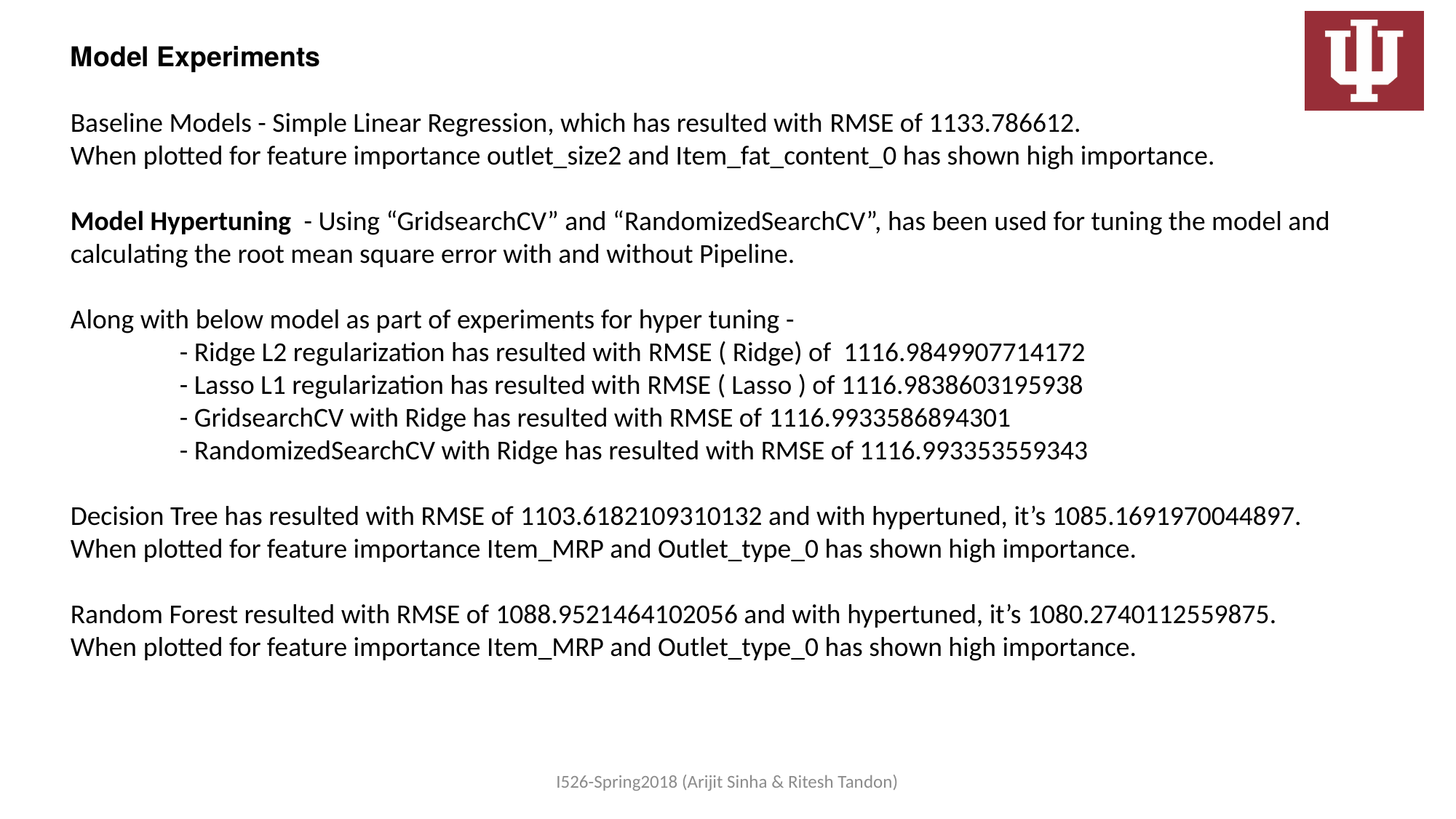

Model Experiments

Baseline Models - Simple Linear Regression, which has resulted with RMSE of 1133.786612.
When plotted for feature importance outlet_size2 and Item_fat_content_0 has shown high importance.

Model Hypertuning  - Using “GridsearchCV” and “RandomizedSearchCV”, has been used for tuning the model and calculating the root mean square error with and without Pipeline.

Along with below model as part of experiments for hyper tuning -
	- Ridge L2 regularization has resulted with RMSE ( Ridge) of  1116.9849907714172
	- Lasso L1 regularization has resulted with RMSE ( Lasso ) of 1116.9838603195938
	- GridsearchCV with Ridge has resulted with RMSE of 1116.9933586894301
	- RandomizedSearchCV with Ridge has resulted with RMSE of 1116.993353559343

Decision Tree has resulted with RMSE of 1103.6182109310132 and with hypertuned, it’s 1085.1691970044897.
When plotted for feature importance Item_MRP and Outlet_type_0 has shown high importance.

Random Forest resulted with RMSE of 1088.9521464102056 and with hypertuned, it’s 1080.2740112559875.
When plotted for feature importance Item_MRP and Outlet_type_0 has shown high importance.

I526-Spring2018 (Arijit Sinha & Ritesh Tandon)